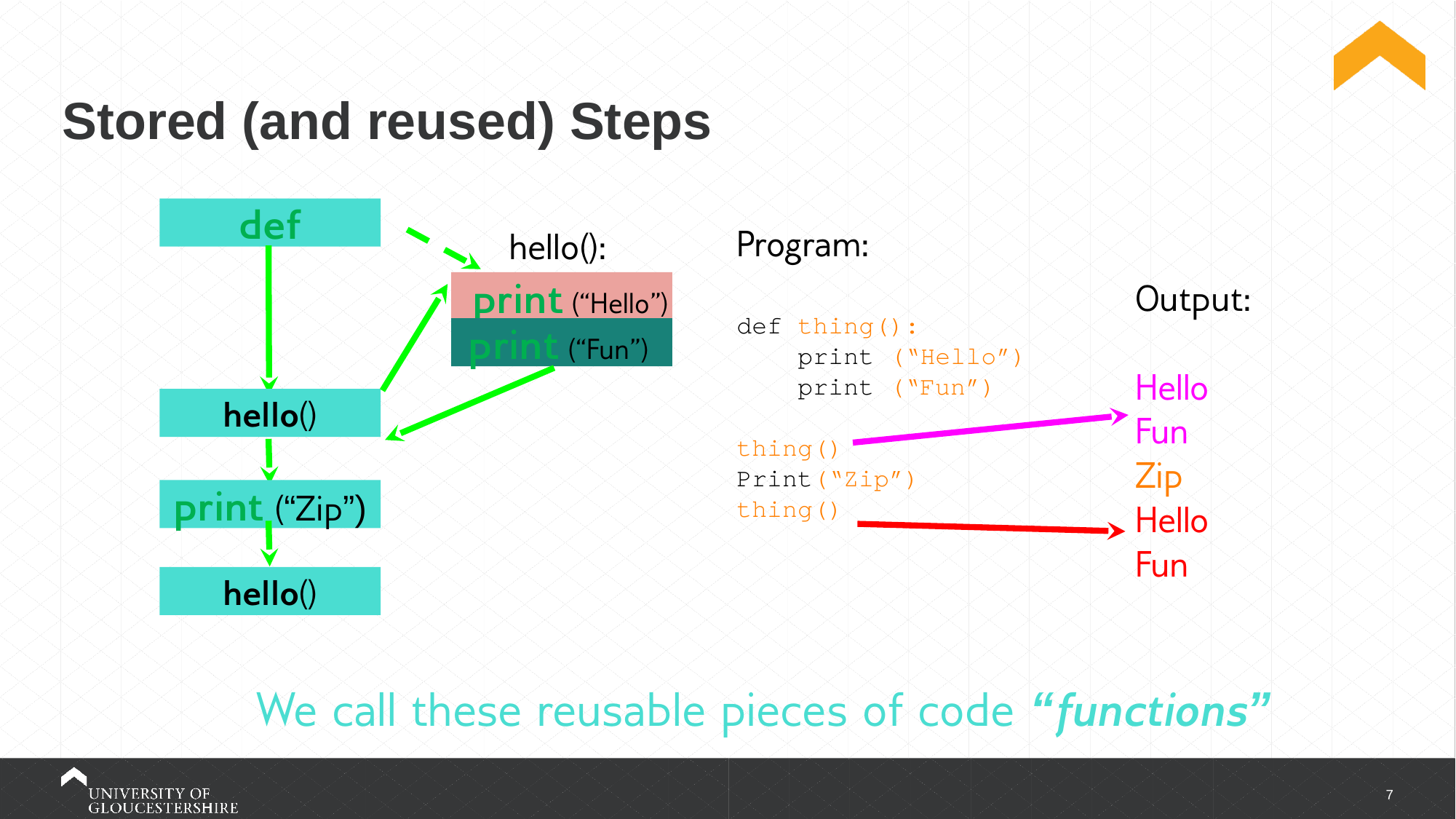

# Stored (and reused) Steps
def
Program:

def thing():
    print (“Hello”)
    print (“Fun”)

thing()
Print(“Zip”)
thing()

hello():

  print (“Hello”)
Output:

Hello
Fun
Zip
Hello
Fun

  print (“Fun”)

hello()

print (“Zip”)

hello()
We call these reusable pieces of code “functions”